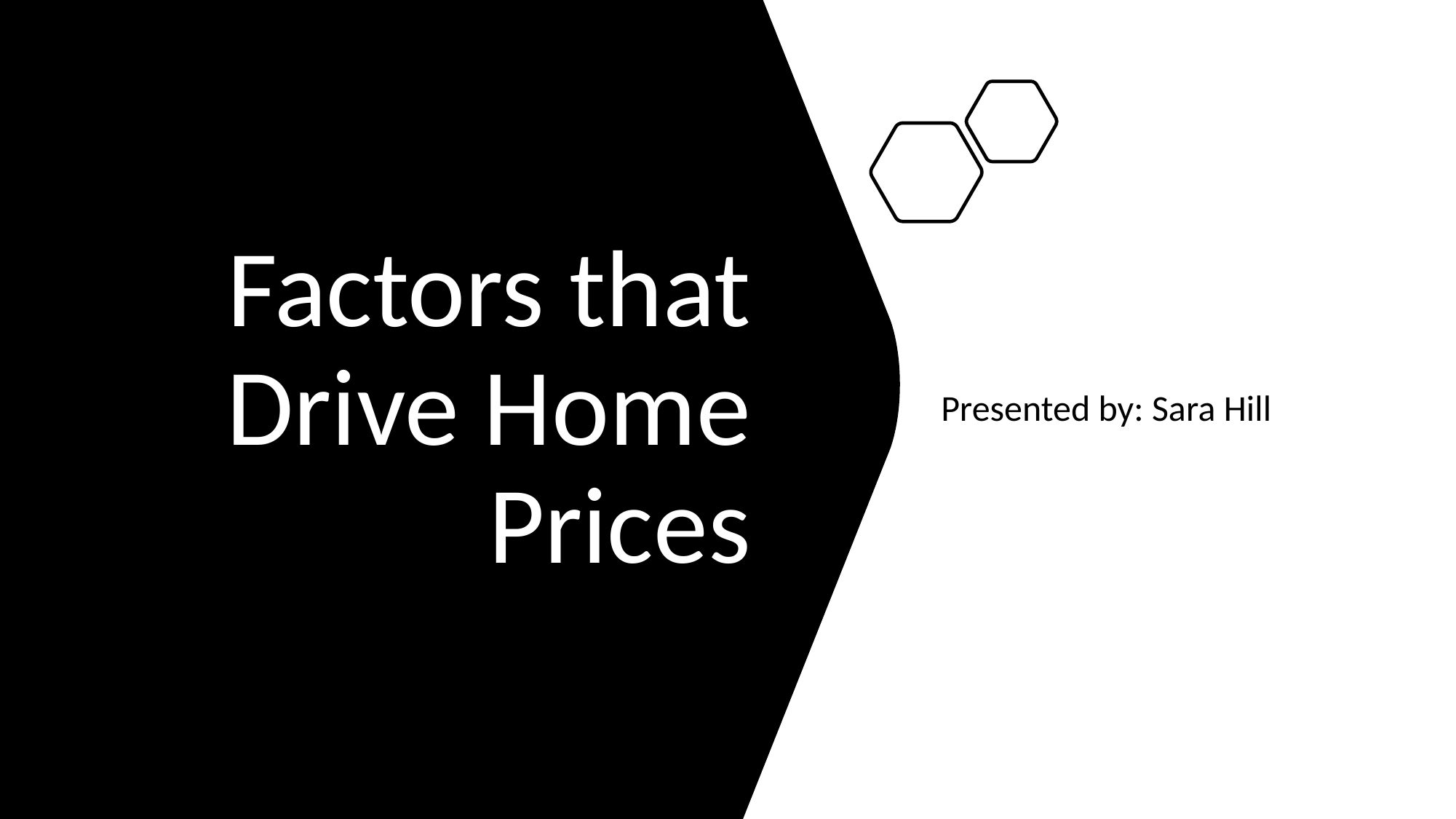

# Factors that Drive Home Prices
Presented by: Sara Hill